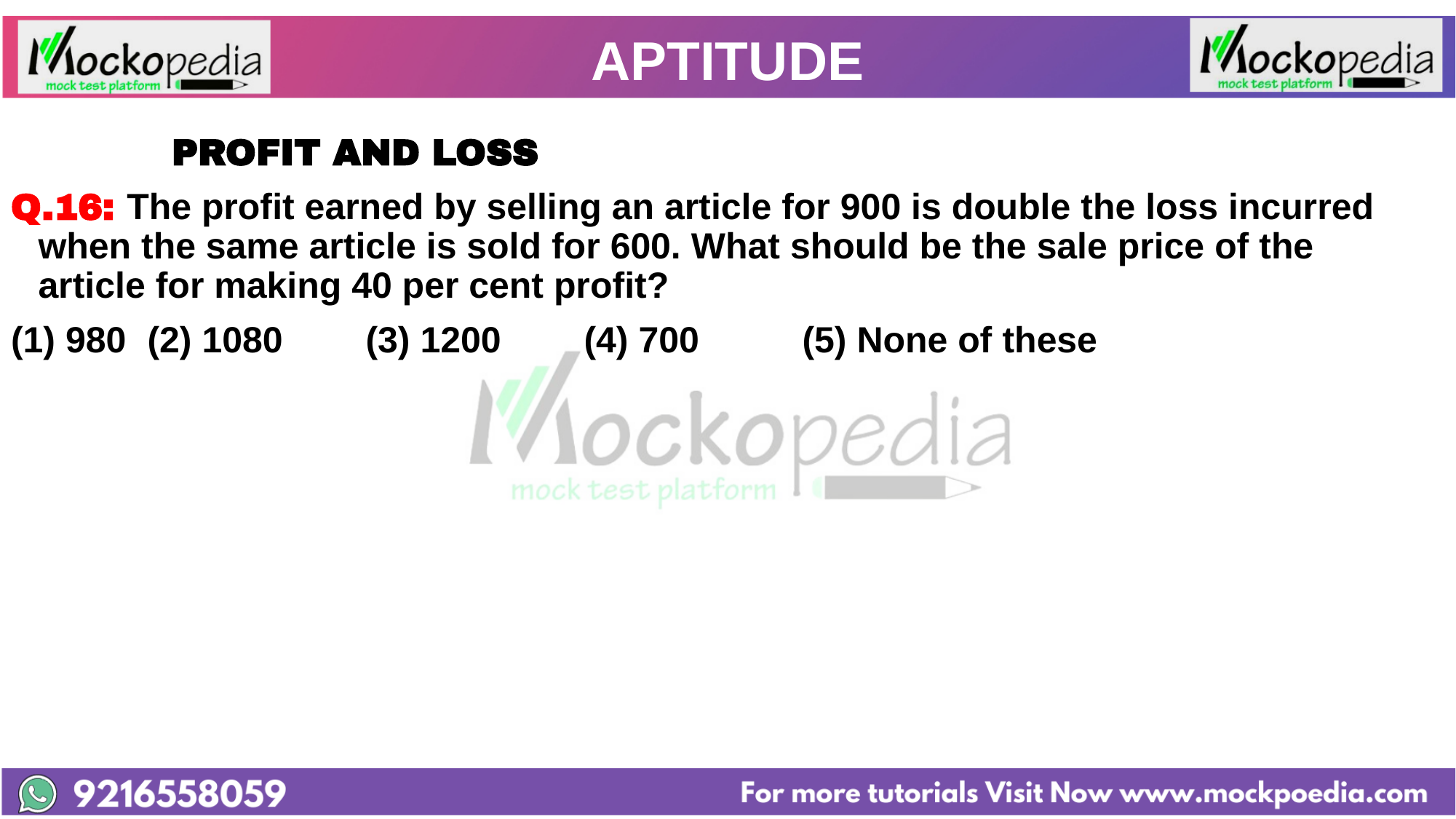

# APTITUDE
		  PROFIT AND LOSS
Q.16: The profit earned by selling an article for 900 is double the loss incurred when the same article is sold for 600. What should be the sale price of the article for making 40 per cent profit?
(1) 980 	(2) 1080 	(3) 1200 	(4) 700 	(5) None of these